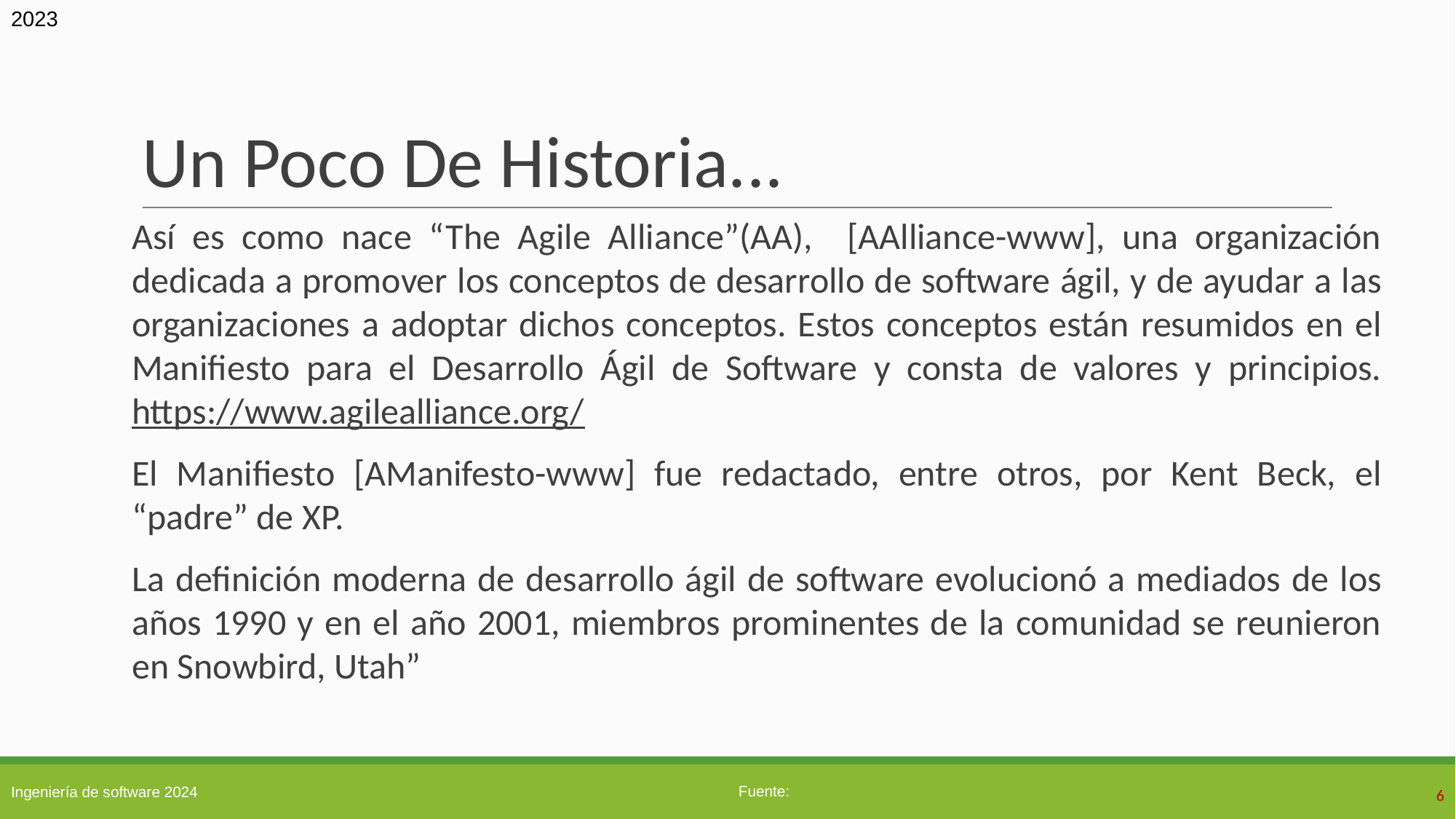

2023
# Un Poco De Historia...
Así es como nace “The Agile Alliance”(AA),  [AAlliance-www], una organización dedicada a promover los conceptos de desarrollo de software ágil, y de ayudar a las organizaciones a adoptar dichos conceptos. Estos conceptos están resumidos en el Manifiesto para el Desarrollo Ágil de Software y consta de valores y principios. https://www.agilealliance.org/
El Manifiesto [AManifesto-www] fue redactado, entre otros, por Kent Beck, el “padre” de XP.
La definición moderna de desarrollo ágil de software evolucionó a mediados de los años 1990 y en el año 2001, miembros prominentes de la comunidad se reunieron en Snowbird, Utah”

6